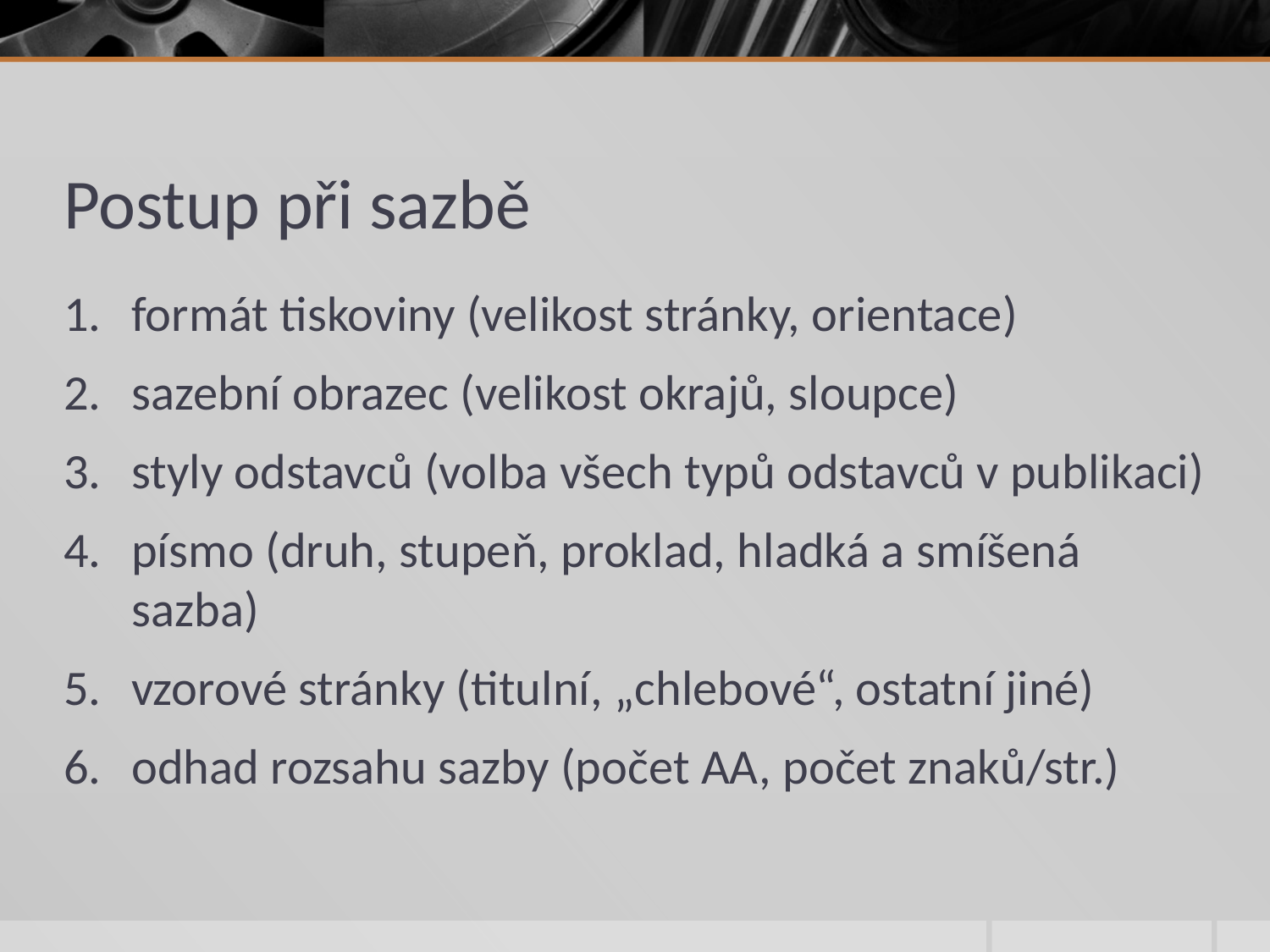

# Postup při sazbě
formát tiskoviny (velikost stránky, orientace)
sazební obrazec (velikost okrajů, sloupce)
styly odstavců (volba všech typů odstavců v publikaci)
písmo (druh, stupeň, proklad, hladká a smíšená sazba)
vzorové stránky (titulní, „chlebové“, ostatní jiné)
odhad rozsahu sazby (počet AA, počet znaků/str.)